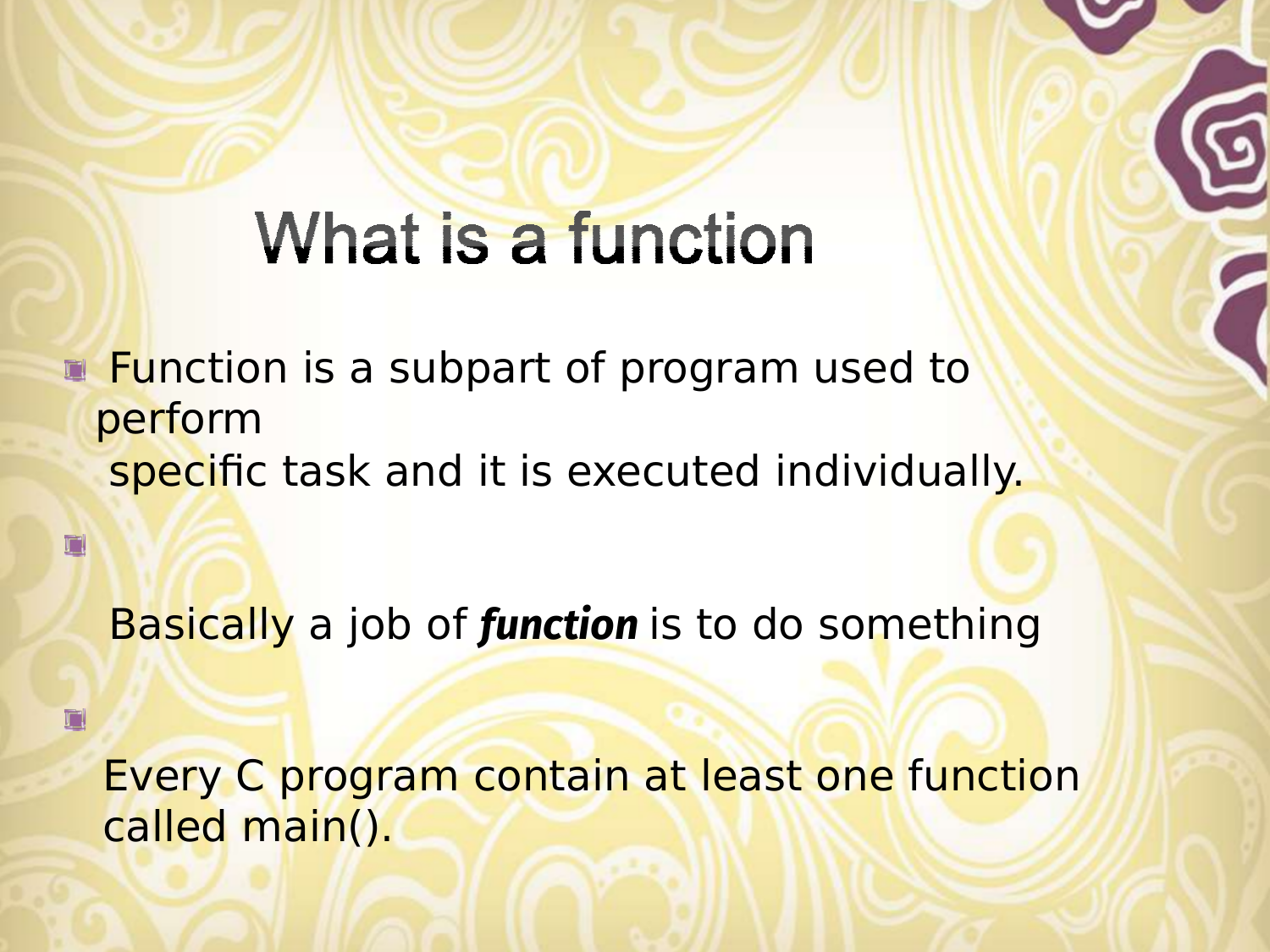

Function is a subpart of program used to perform
 specific task and it is executed individually.

 Basically a job of function is to do something

Every C program contain at least one function called main().